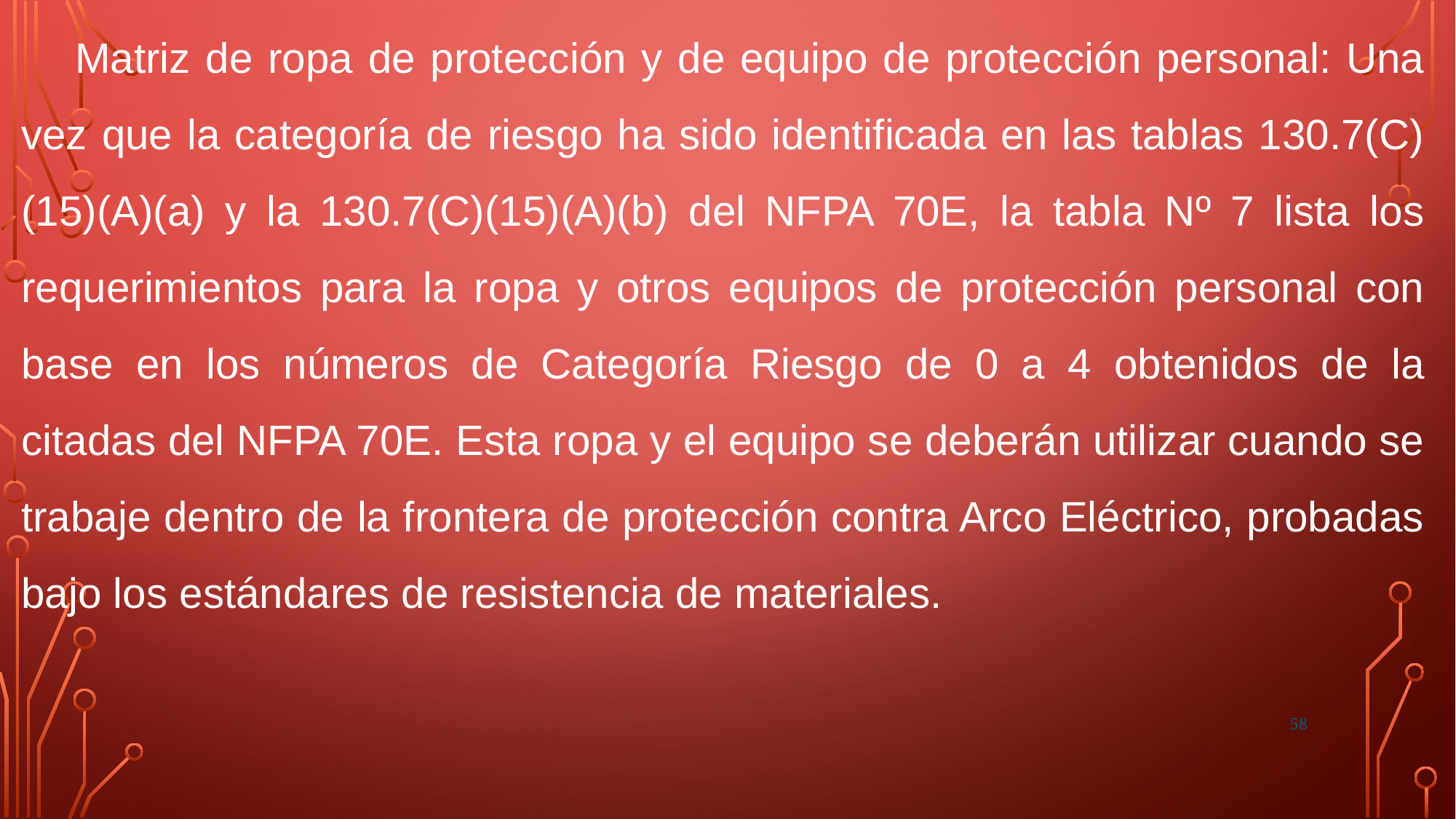

Matriz de ropa de protección y de equipo de protección personal: Una vez que la categoría de riesgo ha sido identificada en las tablas 130.7(C)(15)(A)(a) y la 130.7(C)(15)(A)(b) del NFPA 70E, la tabla Nº 7 lista los requerimientos para la ropa y otros equipos de protección personal con base en los números de Categoría Riesgo de 0 a 4 obtenidos de la citadas del NFPA 70E. Esta ropa y el equipo se deberán utilizar cuando se trabaje dentro de la frontera de protección contra Arco Eléctrico, probadas bajo los estándares de resistencia de materiales.
58